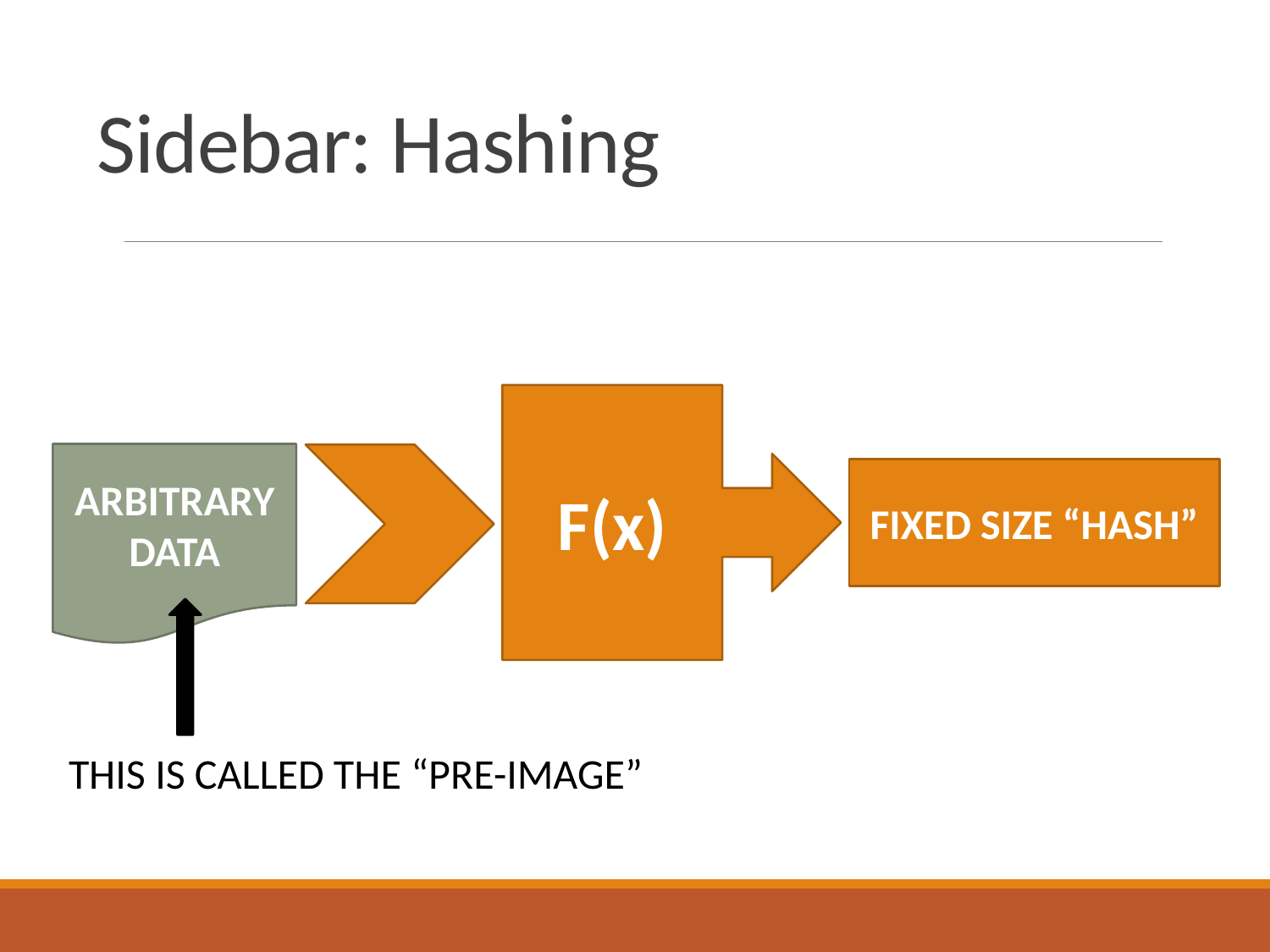

# Sidebar: Hashing

F(x)
ARBITRARY DATA

FIXED SIZE “HASH”

THIS IS CALLED THE “PRE-IMAGE”